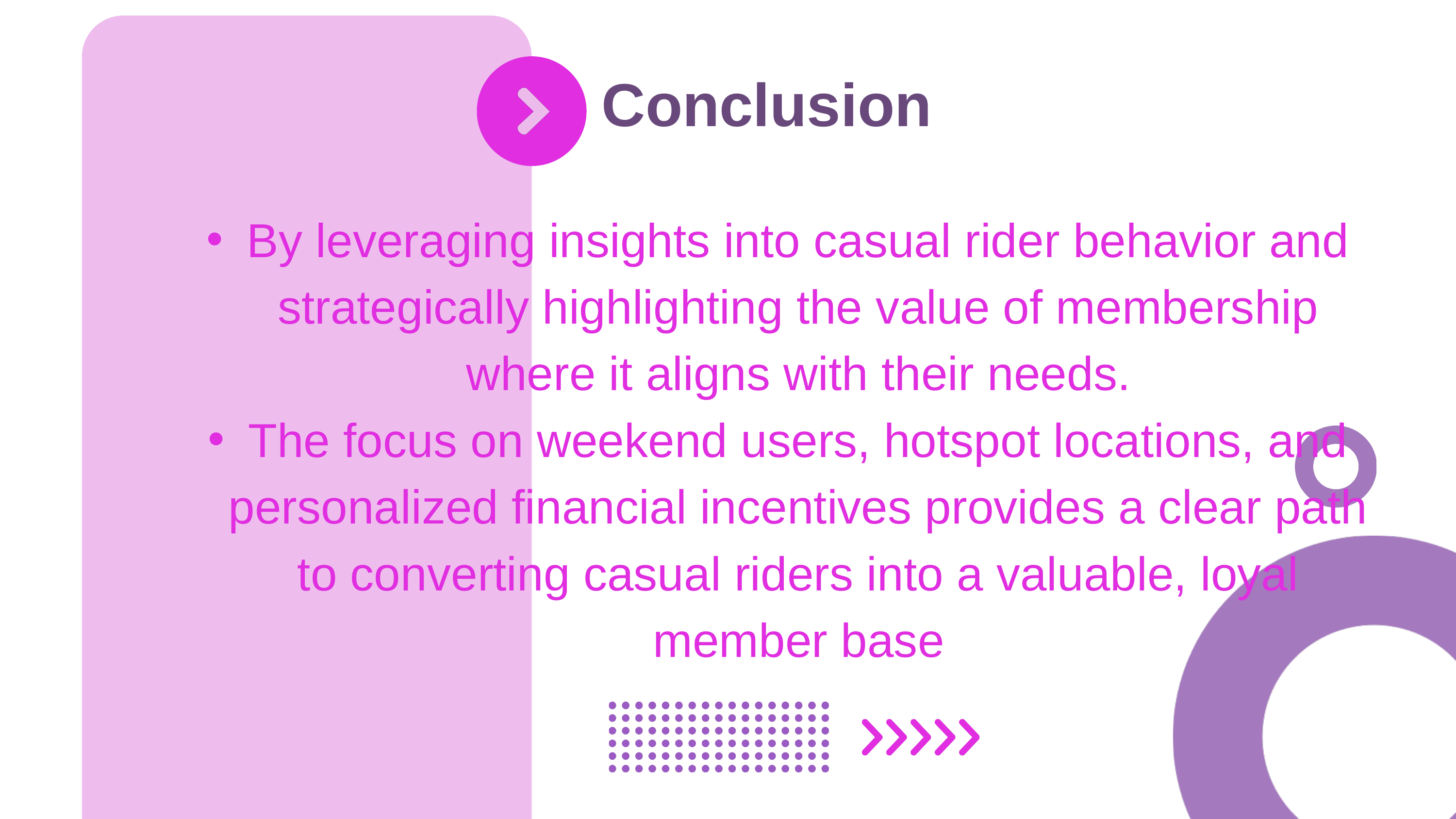

Conclusion

By leveraging insights into casual rider behavior and strategically highlighting the value of membership where it aligns with their needs.
The focus on weekend users, hotspot locations, and personalized financial incentives provides a clear path to converting casual riders into a valuable, loyal member base